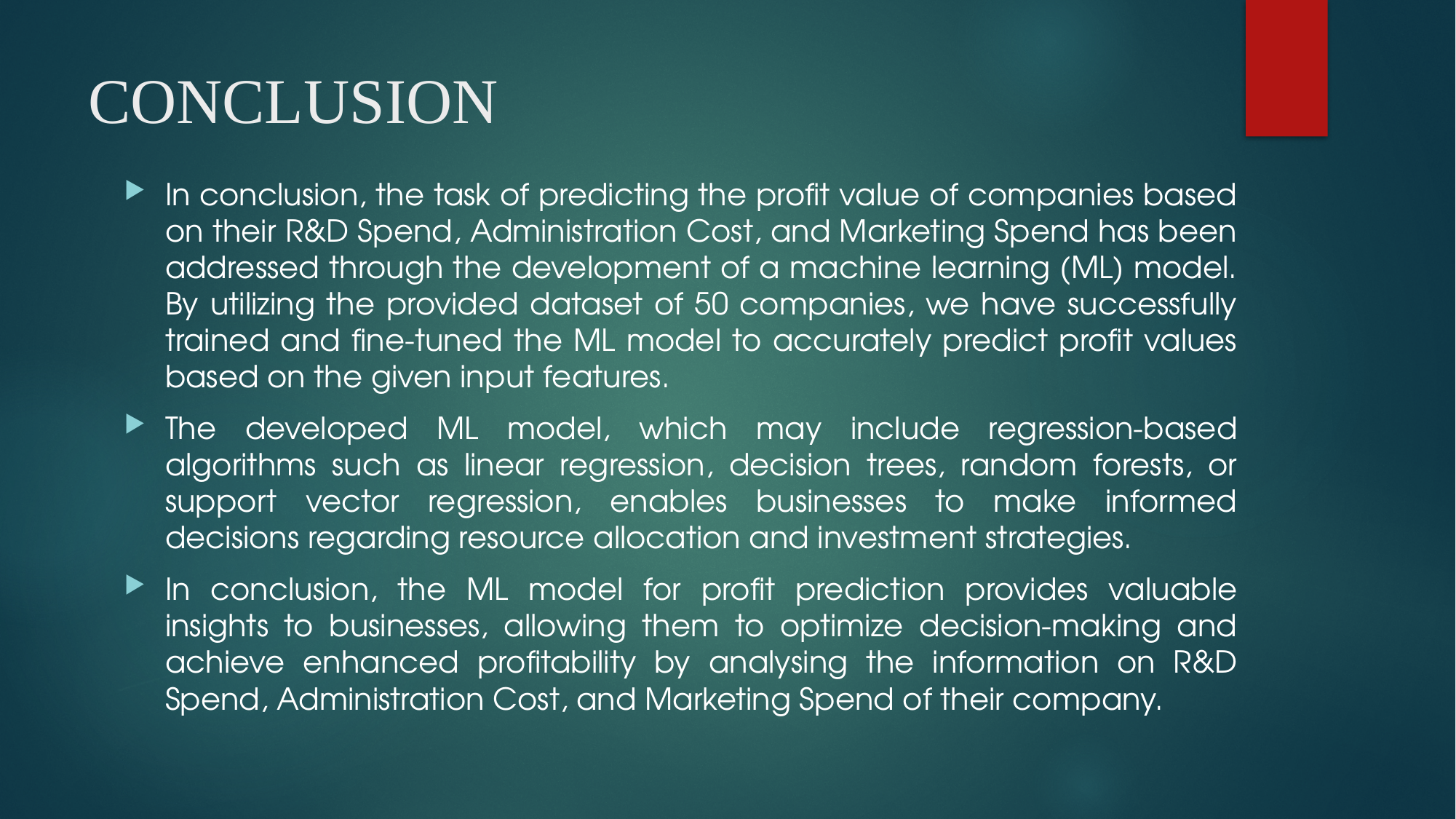

# CONCLUSION
In conclusion, the task of predicting the profit value of companies based on their R&D Spend, Administration Cost, and Marketing Spend has been addressed through the development of a machine learning (ML) model. By utilizing the provided dataset of 50 companies, we have successfully trained and fine-tuned the ML model to accurately predict profit values based on the given input features.
The developed ML model, which may include regression-based algorithms such as linear regression, decision trees, random forests, or support vector regression, enables businesses to make informed decisions regarding resource allocation and investment strategies.
In conclusion, the ML model for profit prediction provides valuable insights to businesses, allowing them to optimize decision-making and achieve enhanced profitability by analysing the information on R&D Spend, Administration Cost, and Marketing Spend of their company.